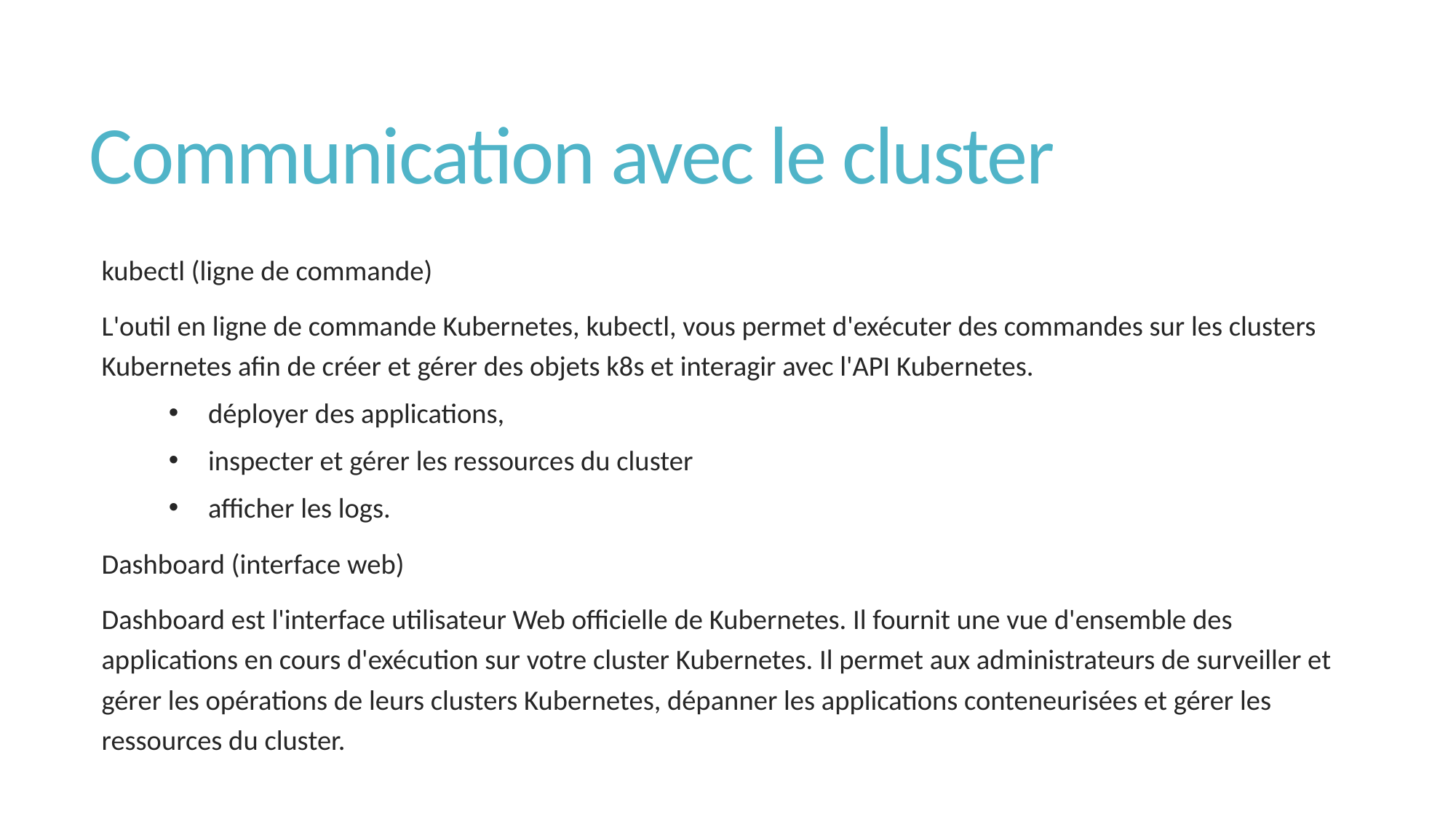

# Communication avec le cluster
kubectl (ligne de commande)
L'outil en ligne de commande Kubernetes, kubectl, vous permet d'exécuter des commandes sur les clusters Kubernetes afin de créer et gérer des objets k8s et interagir avec l'API Kubernetes.
déployer des applications,
inspecter et gérer les ressources du cluster
afficher les logs.
Dashboard (interface web)
Dashboard est l'interface utilisateur Web officielle de Kubernetes. Il fournit une vue d'ensemble des applications en cours d'exécution sur votre cluster Kubernetes. Il permet aux administrateurs de surveiller et gérer les opérations de leurs clusters Kubernetes, dépanner les applications conteneurisées et gérer les ressources du cluster.